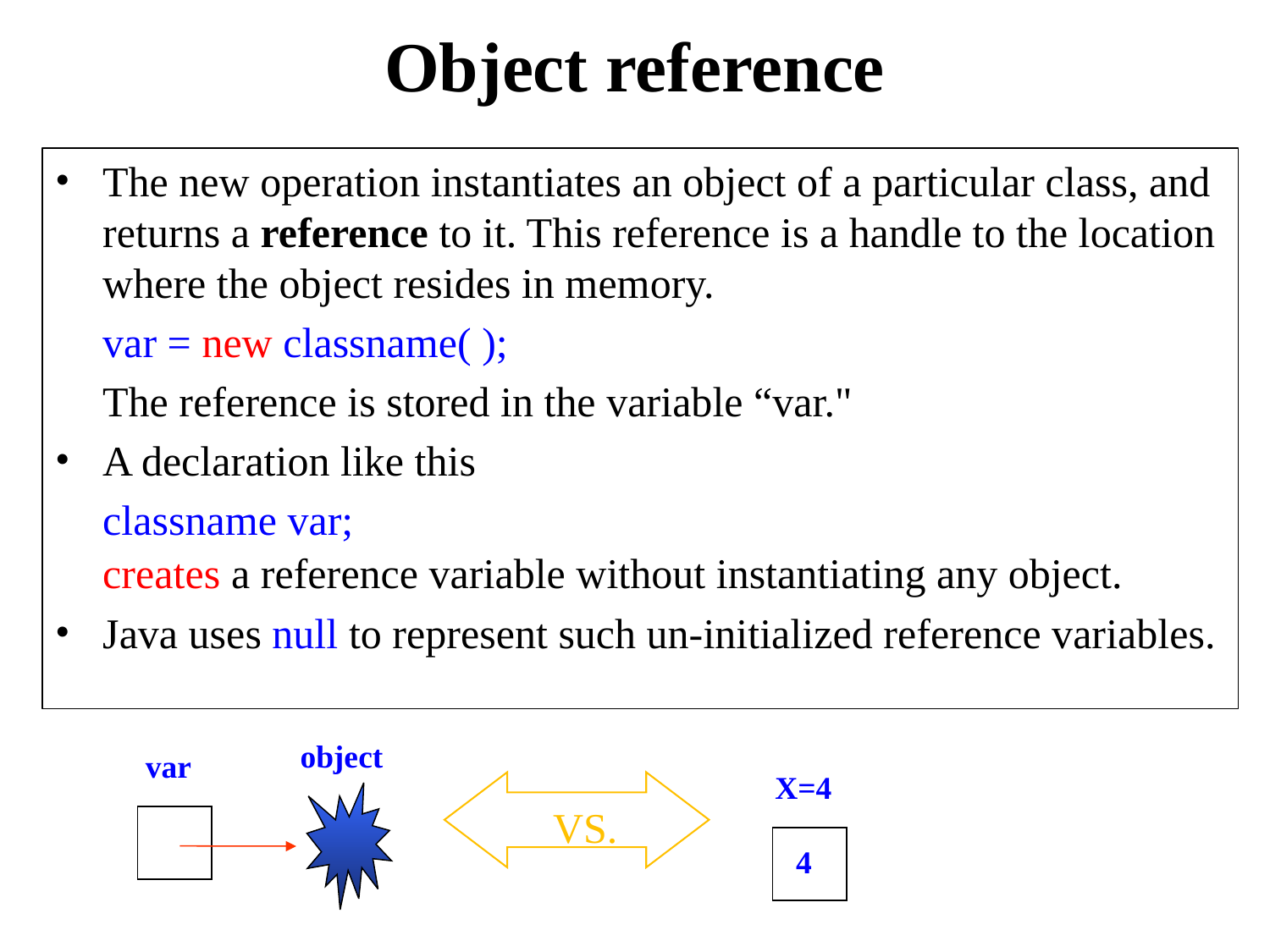

# Object reference
The new operation instantiates an object of a particular class, and returns a reference to it. This reference is a handle to the location where the object resides in memory.
 	var = new classname( );
	The reference is stored in the variable “var."
A declaration like this
	classname var;
	creates a reference variable without instantiating any object.
Java uses null to represent such un-initialized reference variables.
object
var
X=4

VS.

4